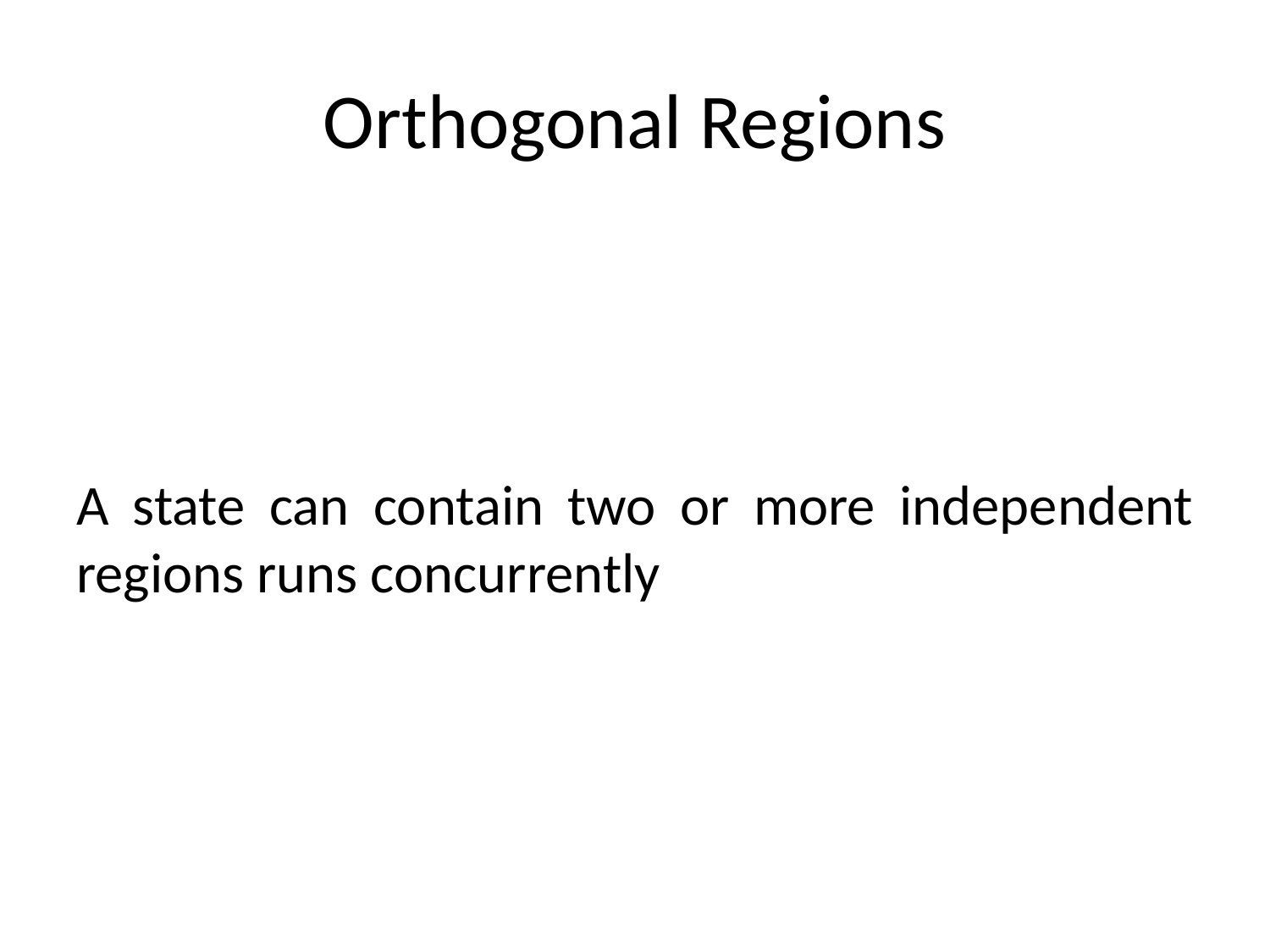

# Orthogonal Regions
A state can contain two or more independent regions runs concurrently